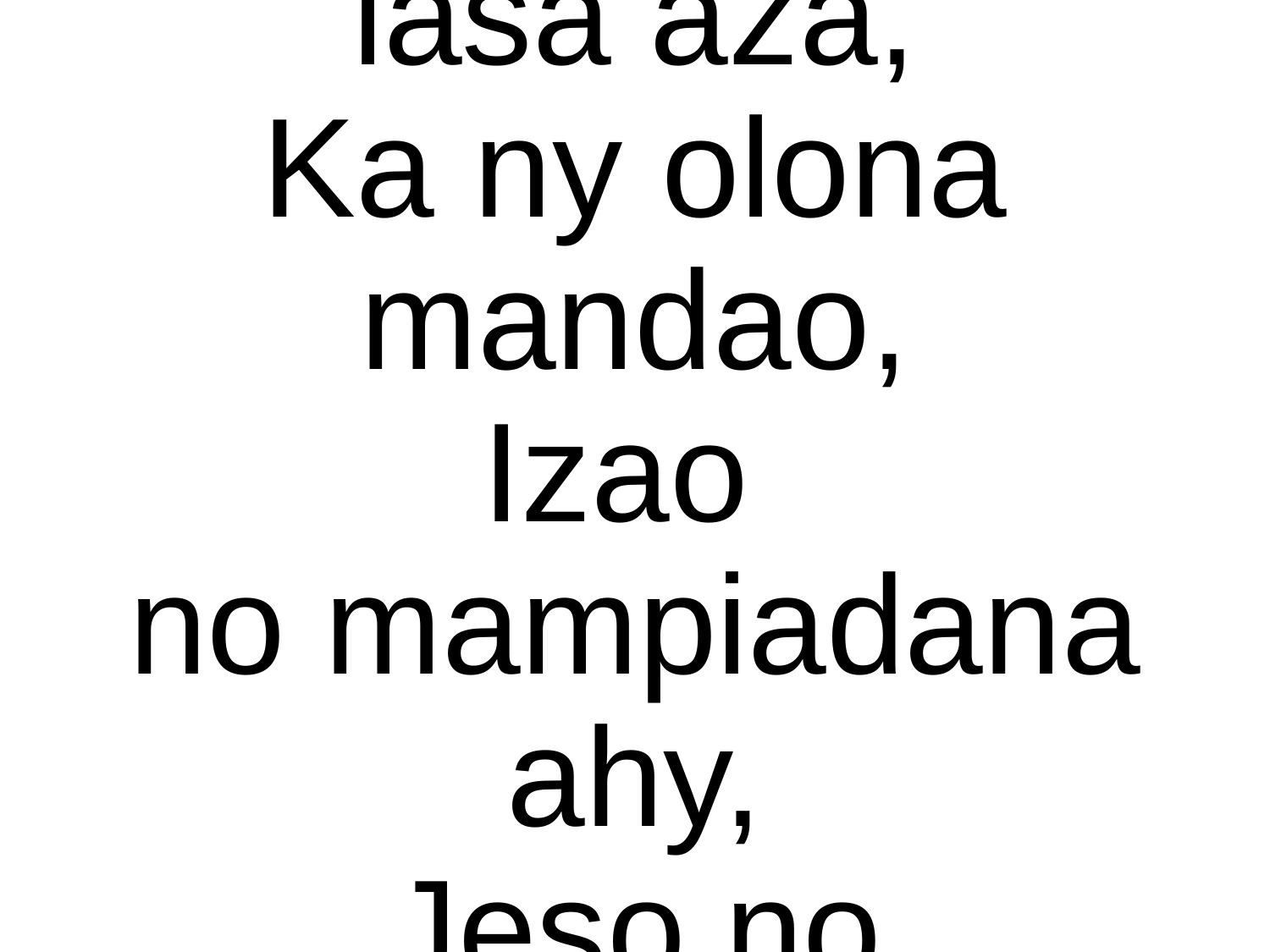

Na dia saiky
lasa aza,
Ka ny olona mandao,
Izao
no mampiadana ahy,
Jeso no Mpanavotra.